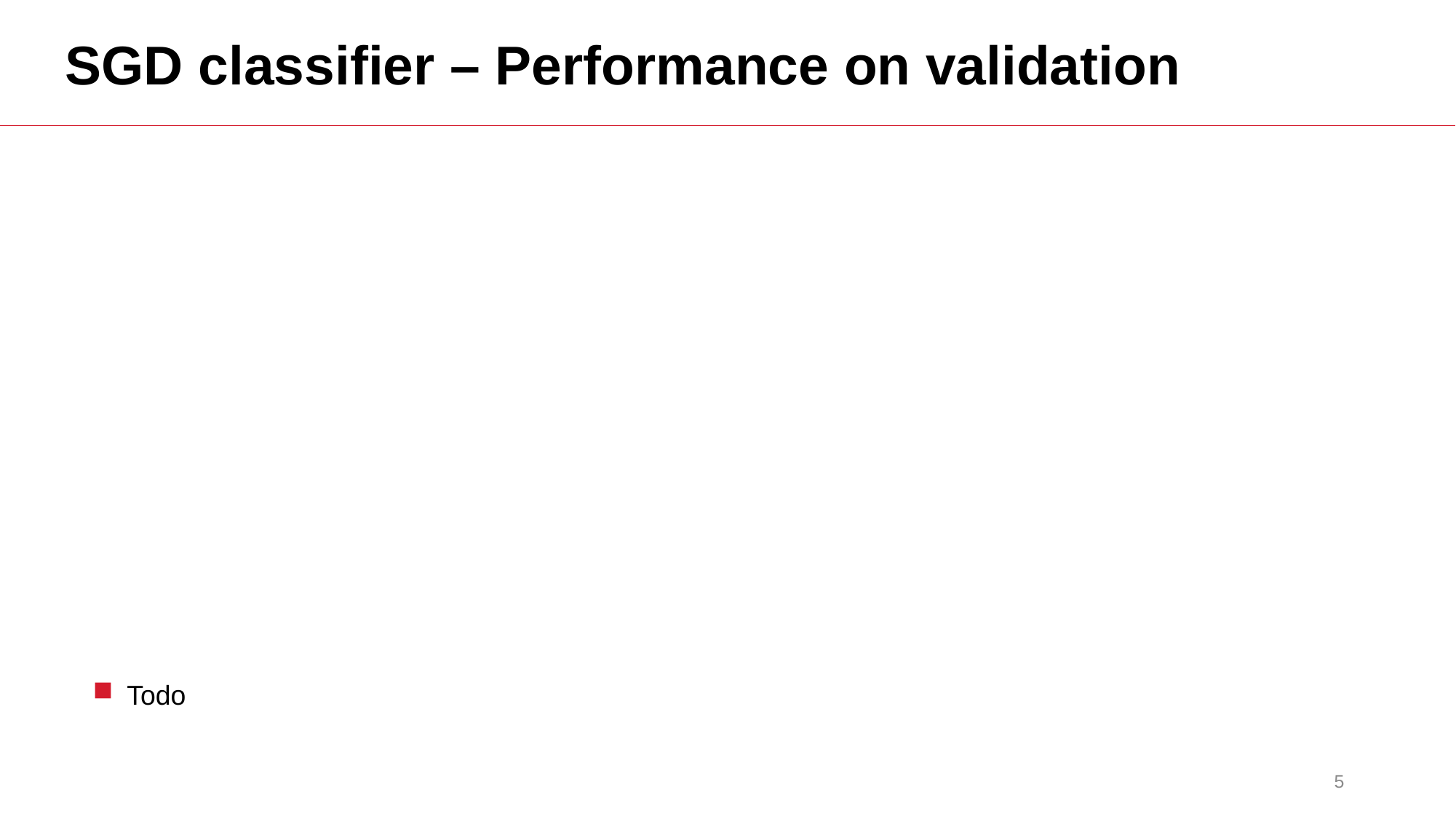

SGD classifier – Performance on validation

Todo
5